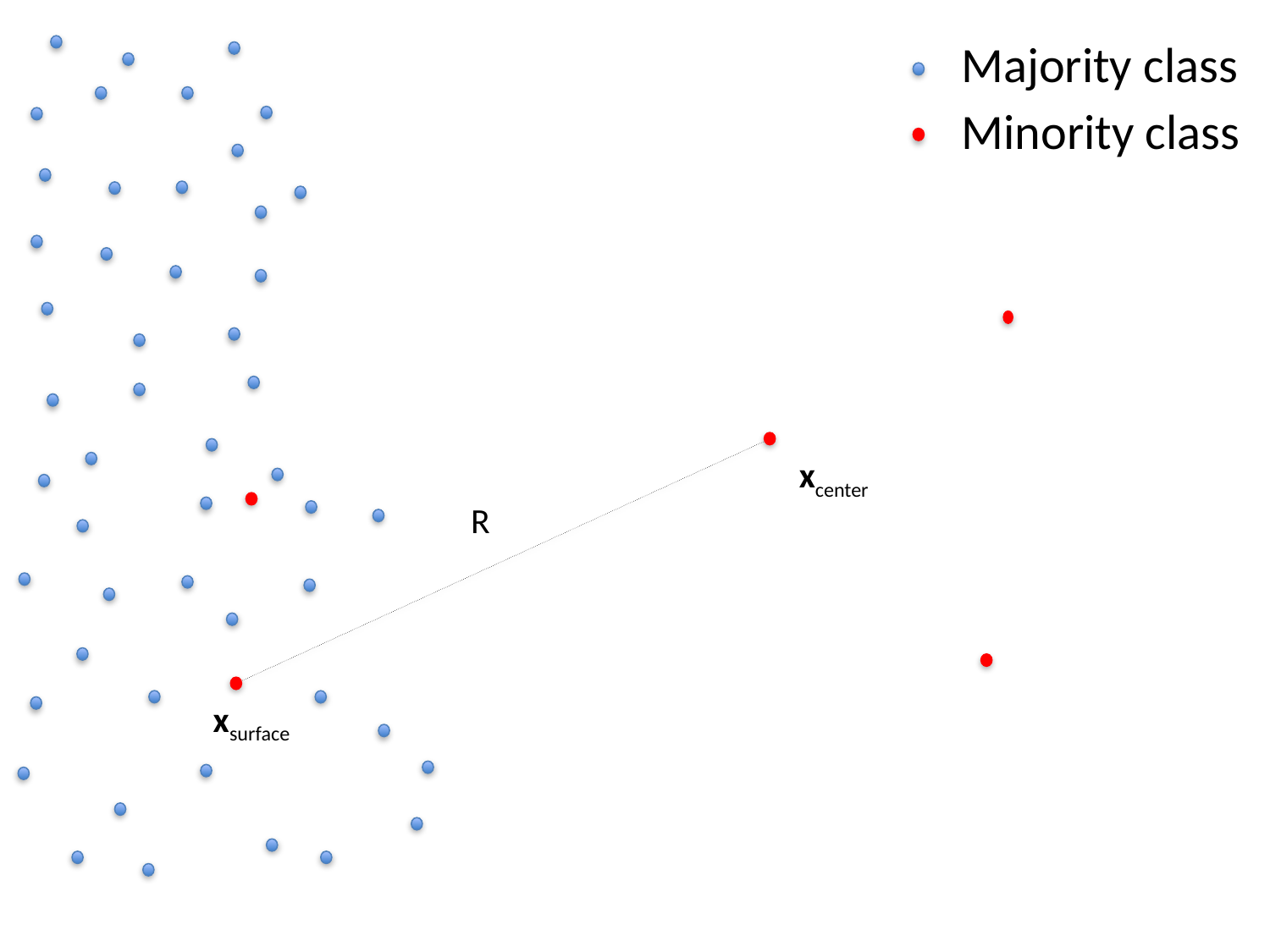

Majority class

Minority class

xcenter

R

xsurface